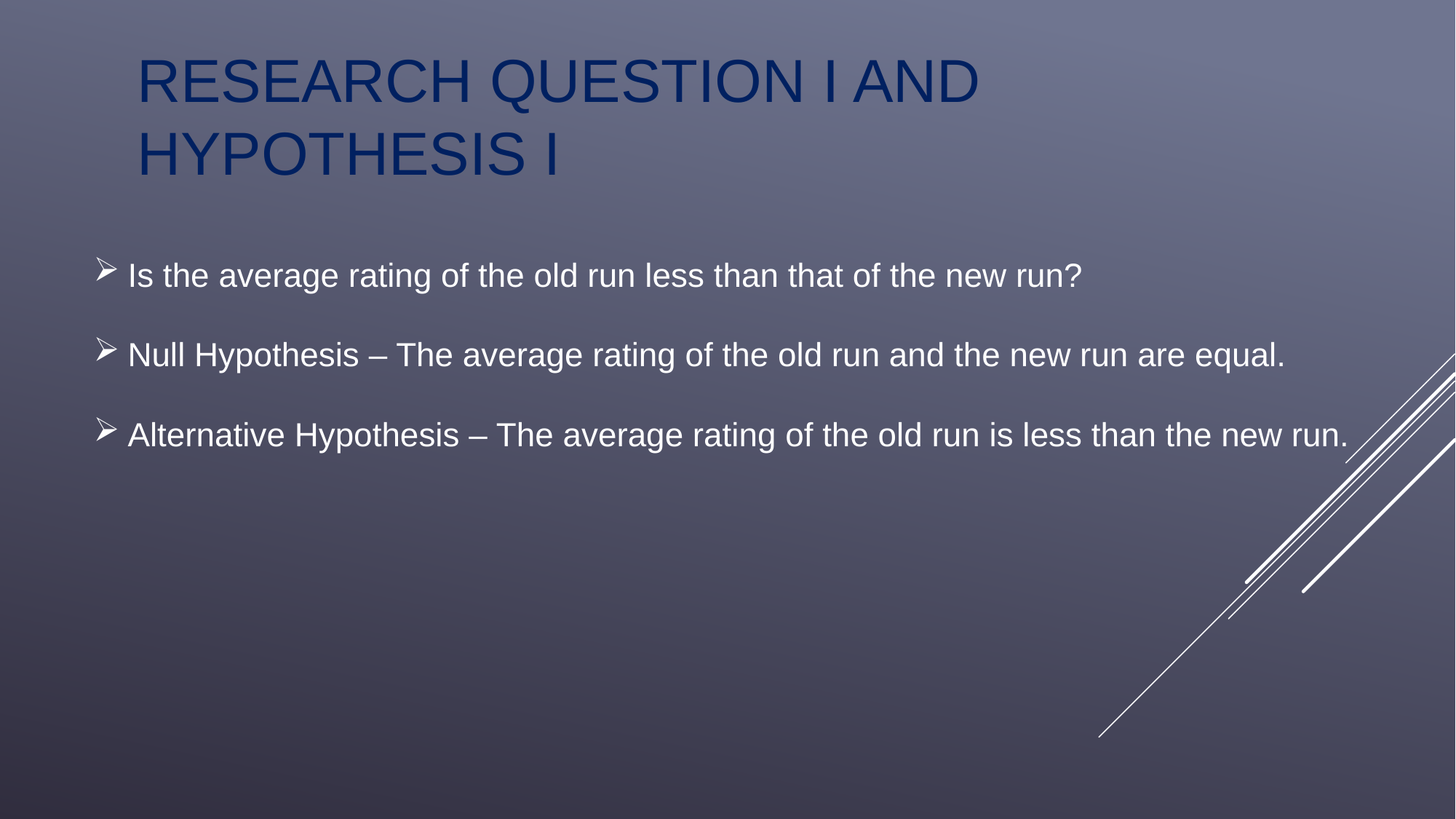

Research Question I and Hypothesis I
Is the average rating of the old run less than that of the new run?
Null Hypothesis – The average rating of the old run and the new run are equal.
Alternative Hypothesis – The average rating of the old run is less than the new run.